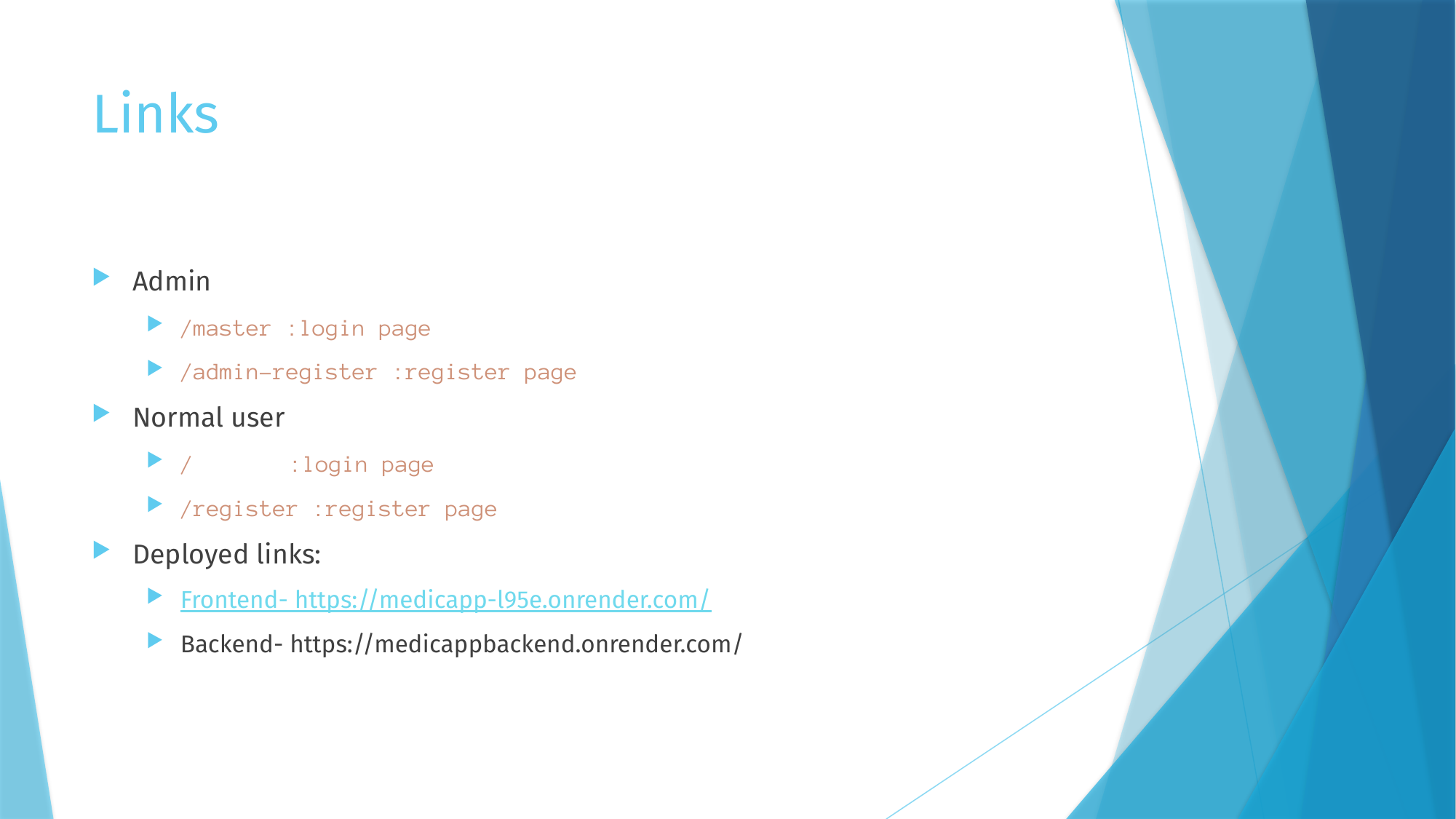

# Links
Admin
/master :login page
/admin-register :register page
Normal user
/	:login page
/register :register page
Deployed links:
Frontend- https://medicapp-l95e.onrender.com/
Backend- https://medicappbackend.onrender.com/